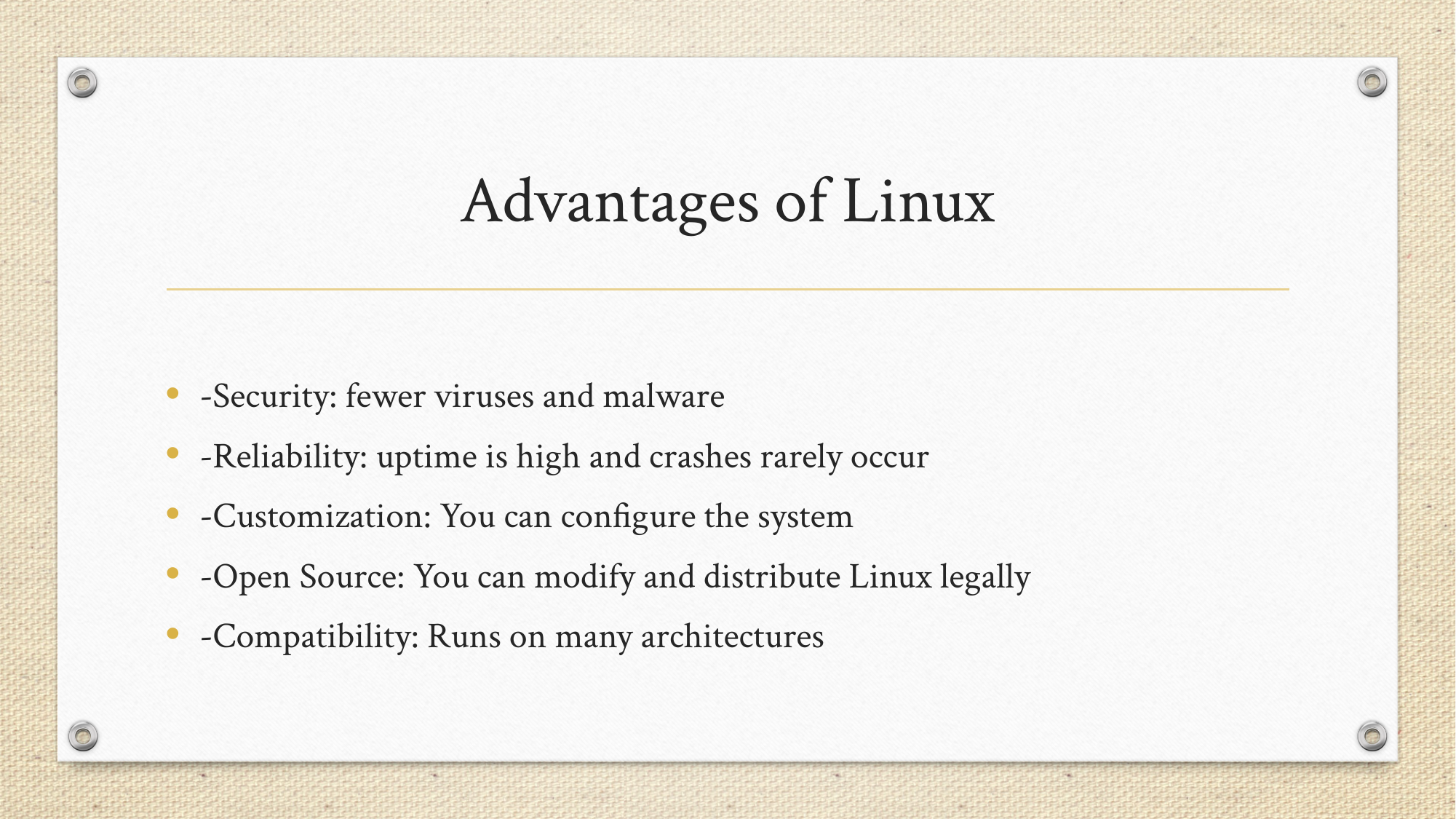

# Advantages of Linux

-Security: fewer viruses and malware
-Reliability: uptime is high and crashes rarely occur
-Customization: You can configure the system
-Open Source: You can modify and distribute Linux legally
-Compatibility: Runs on many architectures